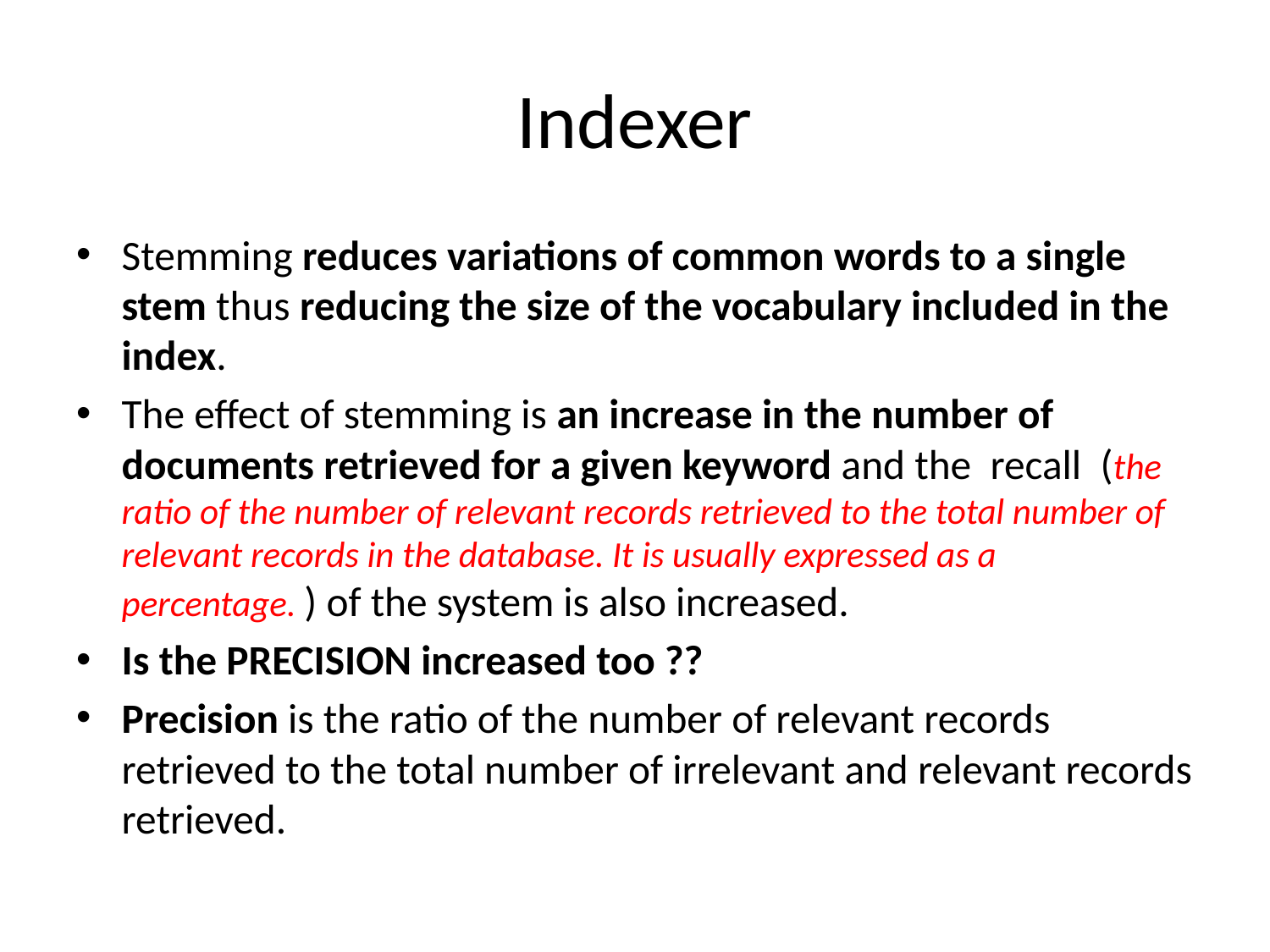

# Indexer
Stemming reduces variations of common words to a single stem thus reducing the size of the vocabulary included in the index.
The effect of stemming is an increase in the number of documents retrieved for a given keyword and the  recall  (the ratio of the number of relevant records retrieved to the total number of relevant records in the database. It is usually expressed as a percentage. ) of the system is also increased.
Is the PRECISION increased too ??
Precision is the ratio of the number of relevant records retrieved to the total number of irrelevant and relevant records retrieved.